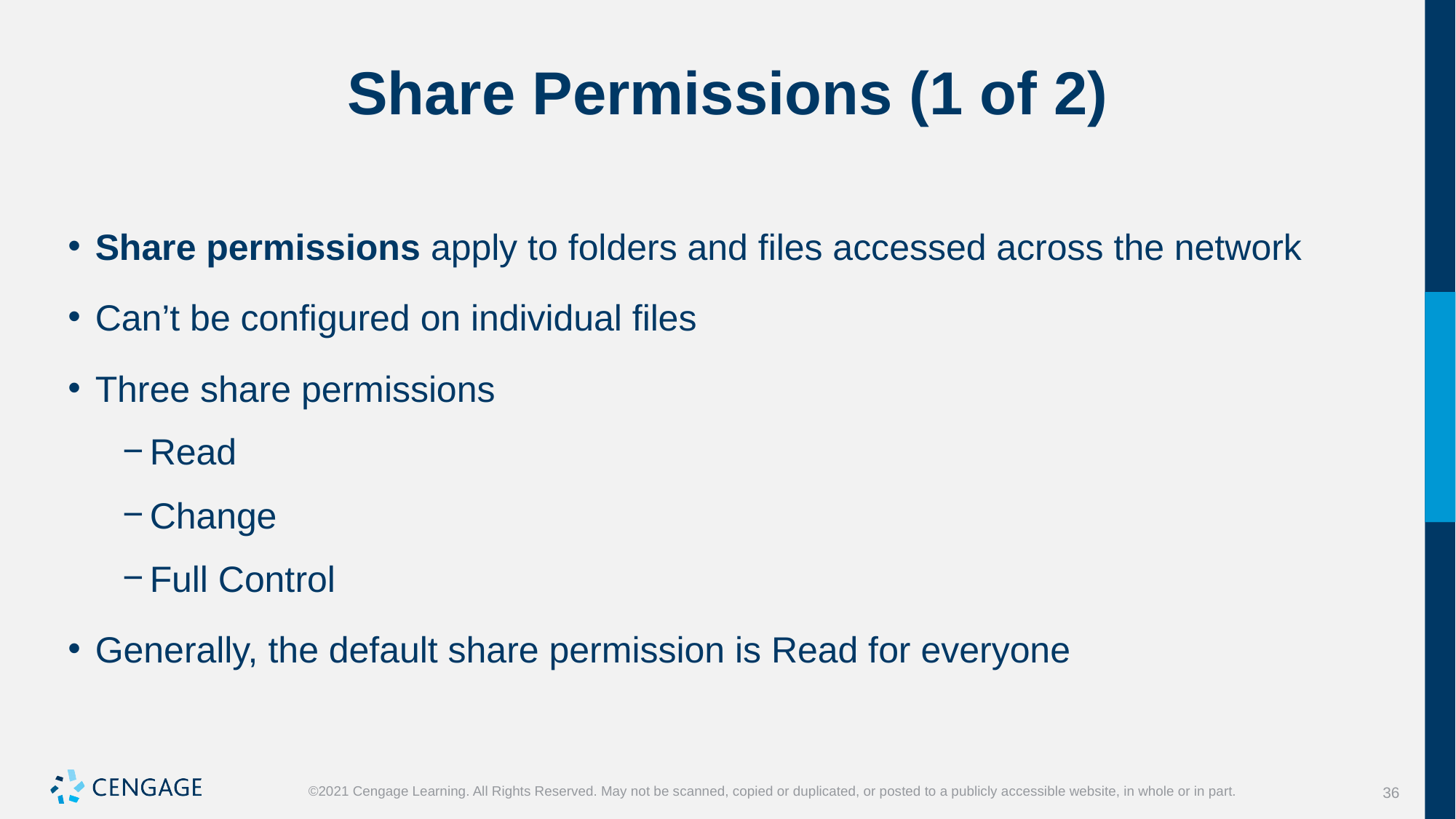

# Share Permissions (1 of 2)
Share permissions apply to folders and files accessed across the network
Can’t be configured on individual files
Three share permissions
Read
Change
Full Control
Generally, the default share permission is Read for everyone